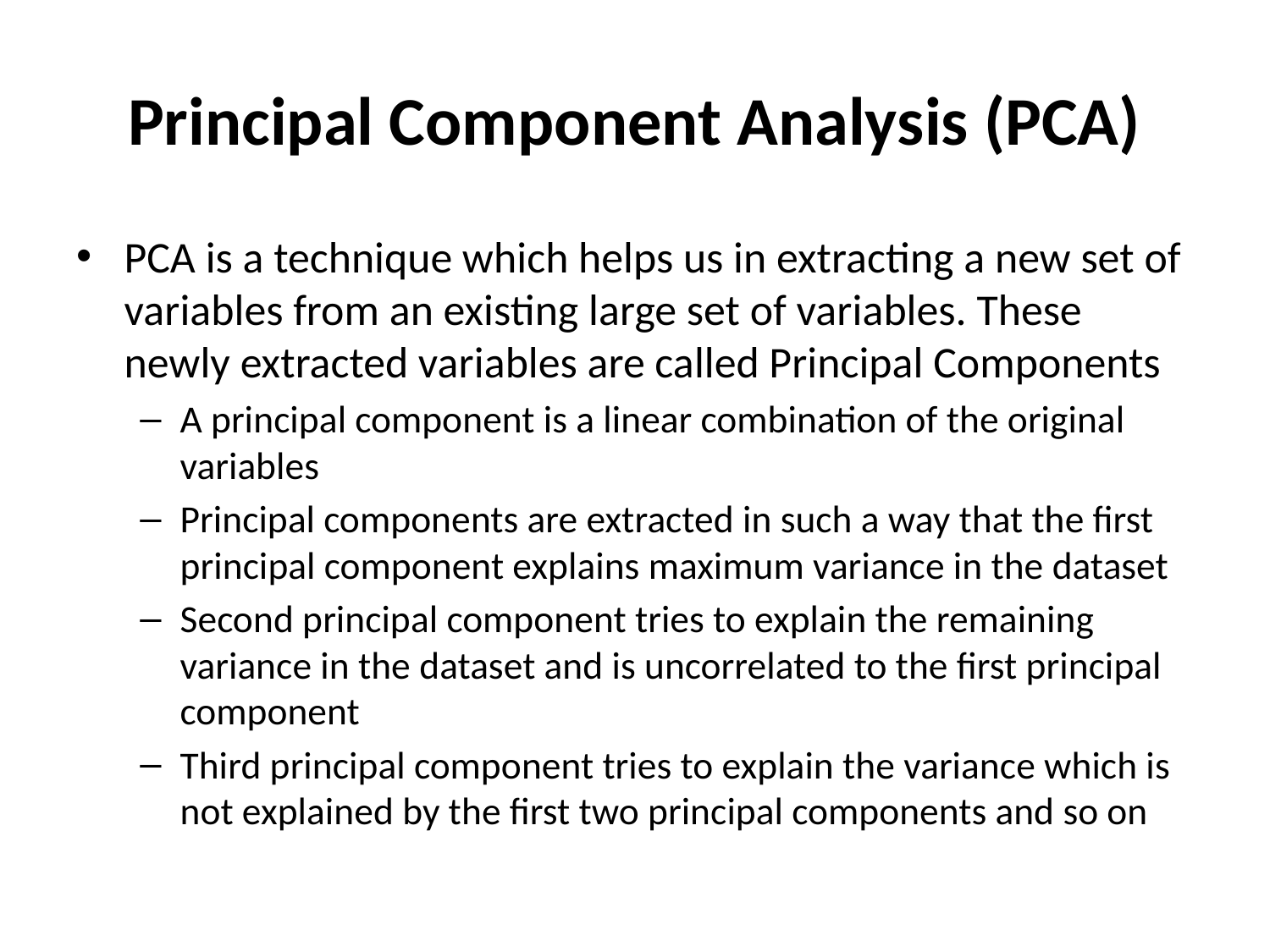

# Principal Component Analysis (PCA)
PCA is a technique which helps us in extracting a new set of variables from an existing large set of variables. These newly extracted variables are called Principal Components
A principal component is a linear combination of the original variables
Principal components are extracted in such a way that the first principal component explains maximum variance in the dataset
Second principal component tries to explain the remaining variance in the dataset and is uncorrelated to the first principal component
Third principal component tries to explain the variance which is not explained by the first two principal components and so on